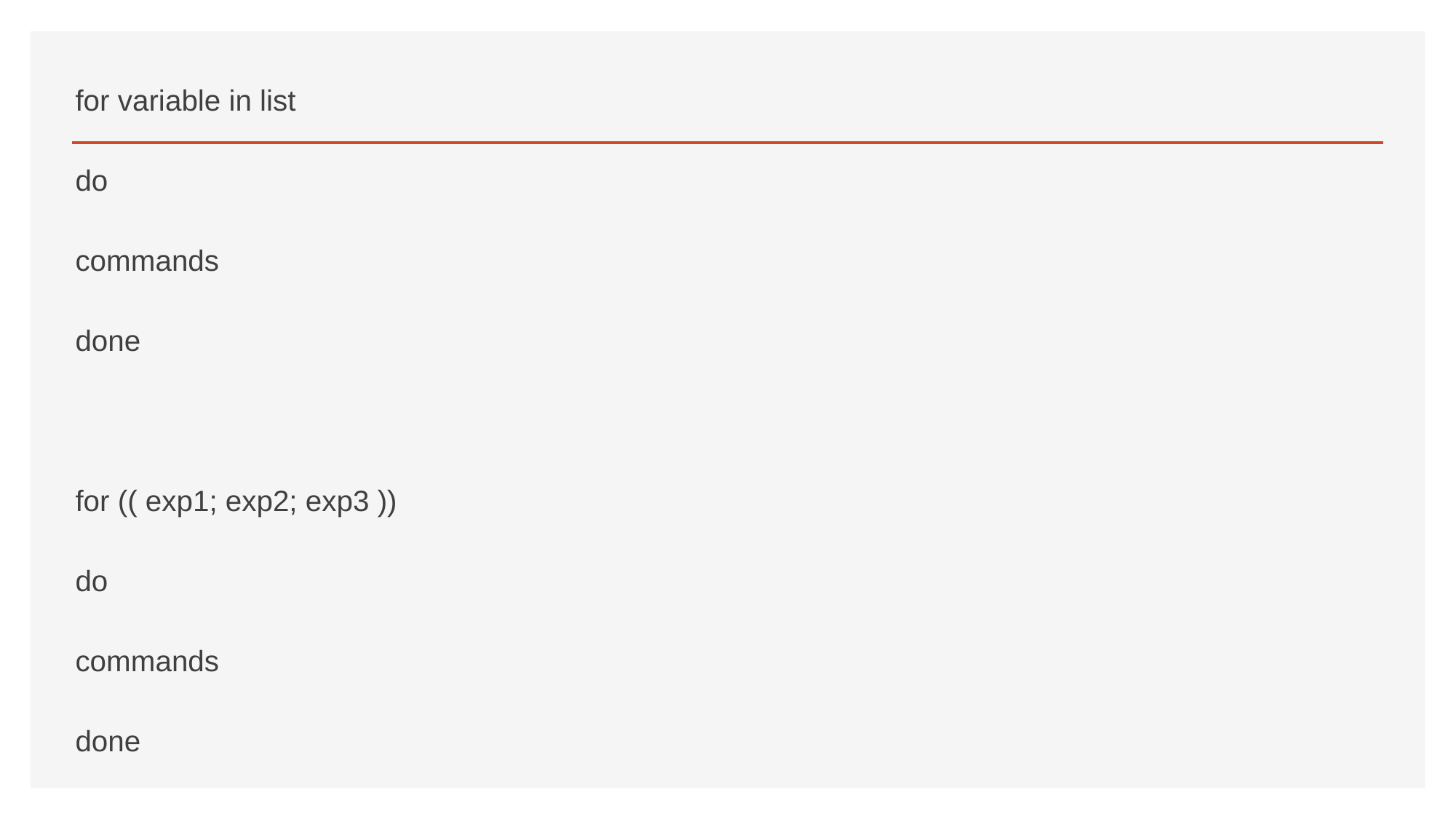

for variable in list
do
commands
done

for (( exp1; exp2; exp3 ))
do
commands
done